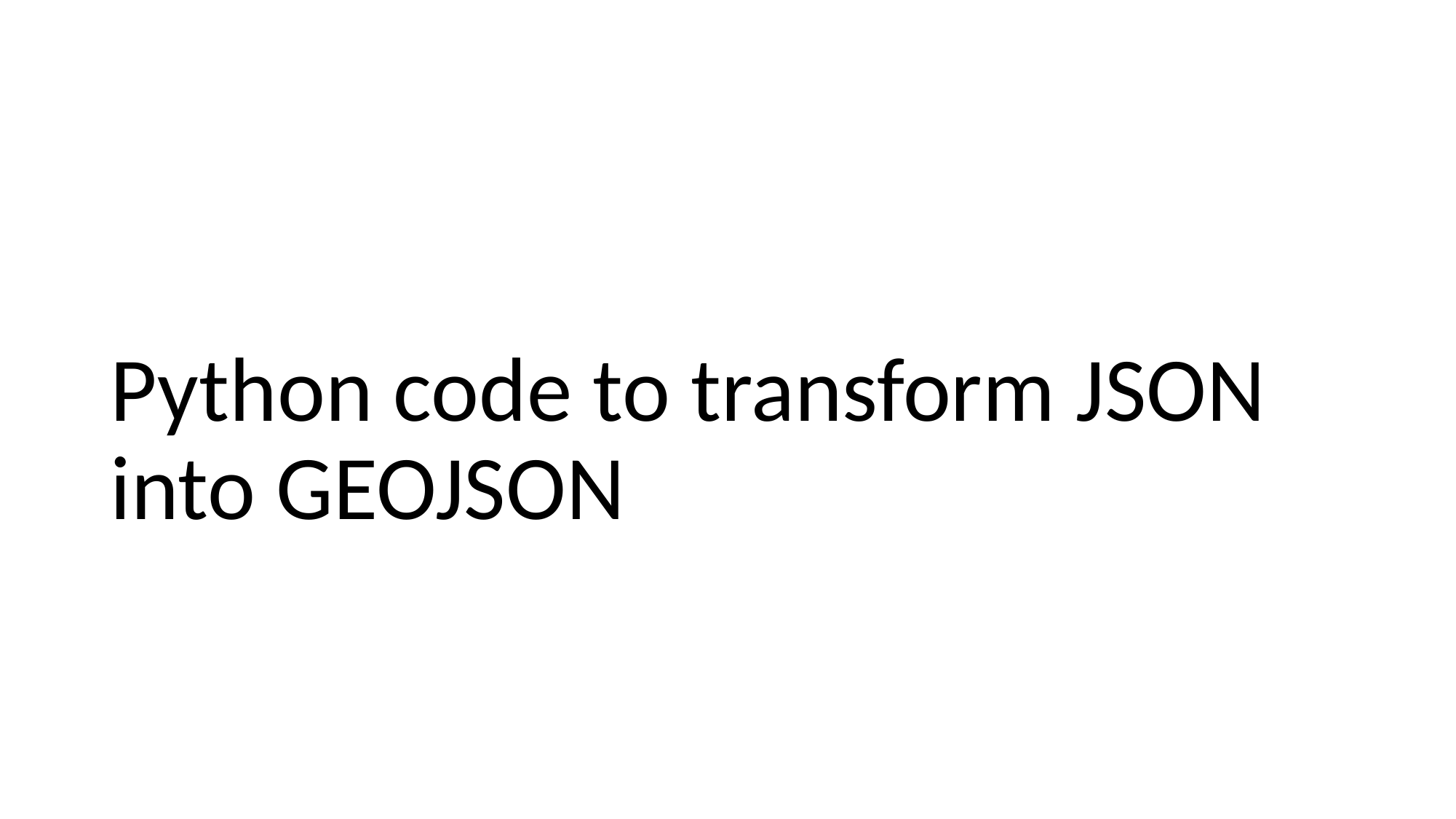

# Python code to transform JSON into GEOJSON